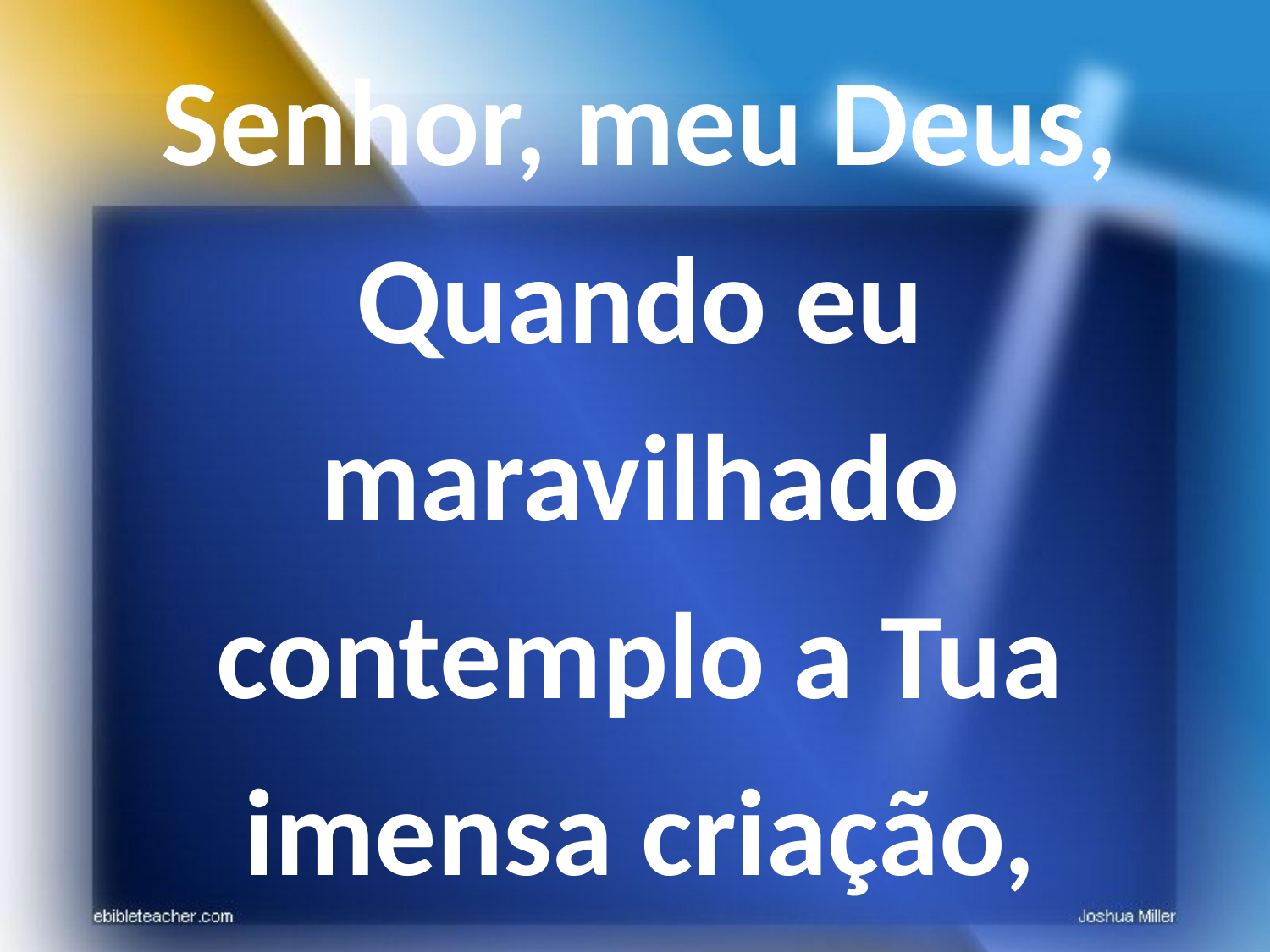

Senhor, meu Deus,
Quando eu maravilhado contemplo a Tua imensa criação,